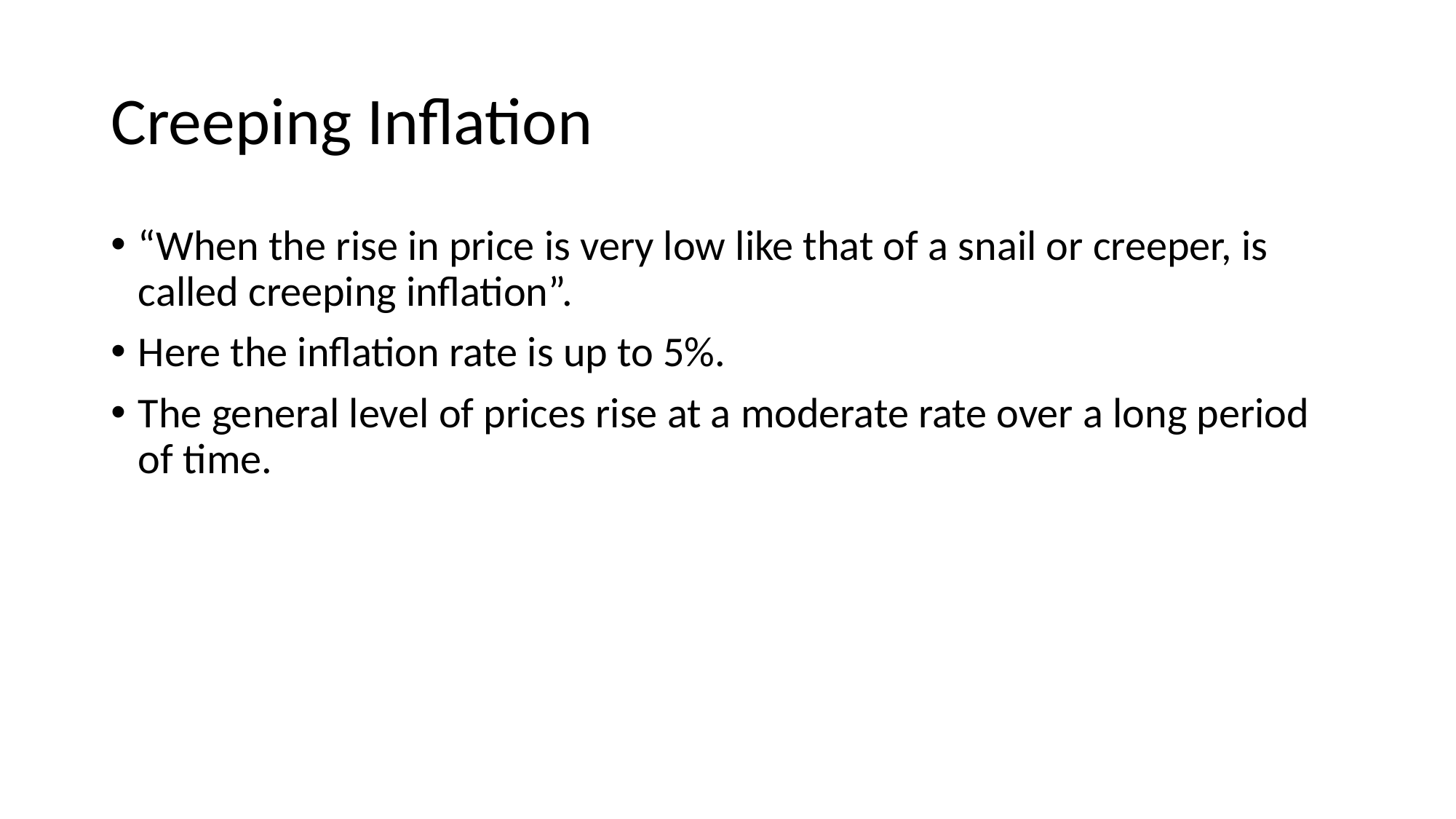

# Creeping Inflation
“When the rise in price is very low like that of a snail or creeper, is called creeping inflation”.
Here the inflation rate is up to 5%.
The general level of prices rise at a moderate rate over a long period of time.